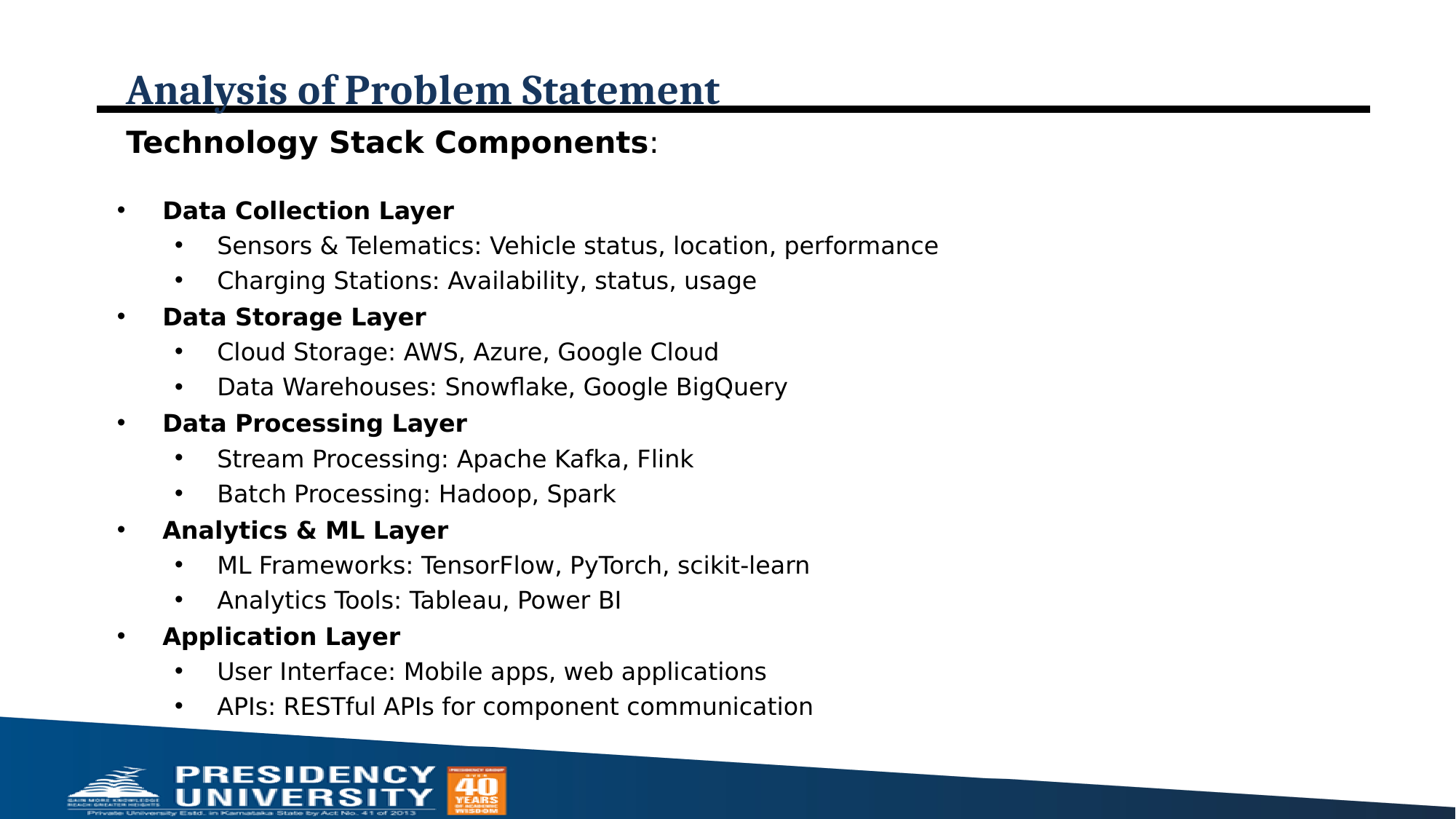

# Analysis of Problem Statement
Technology Stack Components:

Data Collection Layer
Sensors & Telematics: Vehicle status, location, performance
Charging Stations: Availability, status, usage
Data Storage Layer
Cloud Storage: AWS, Azure, Google Cloud
Data Warehouses: Snowflake, Google BigQuery
Data Processing Layer
Stream Processing: Apache Kafka, Flink
Batch Processing: Hadoop, Spark
Analytics & ML Layer
ML Frameworks: TensorFlow, PyTorch, scikit-learn
Analytics Tools: Tableau, Power BI
Application Layer
User Interface: Mobile apps, web applications
APIs: RESTful APIs for component communication